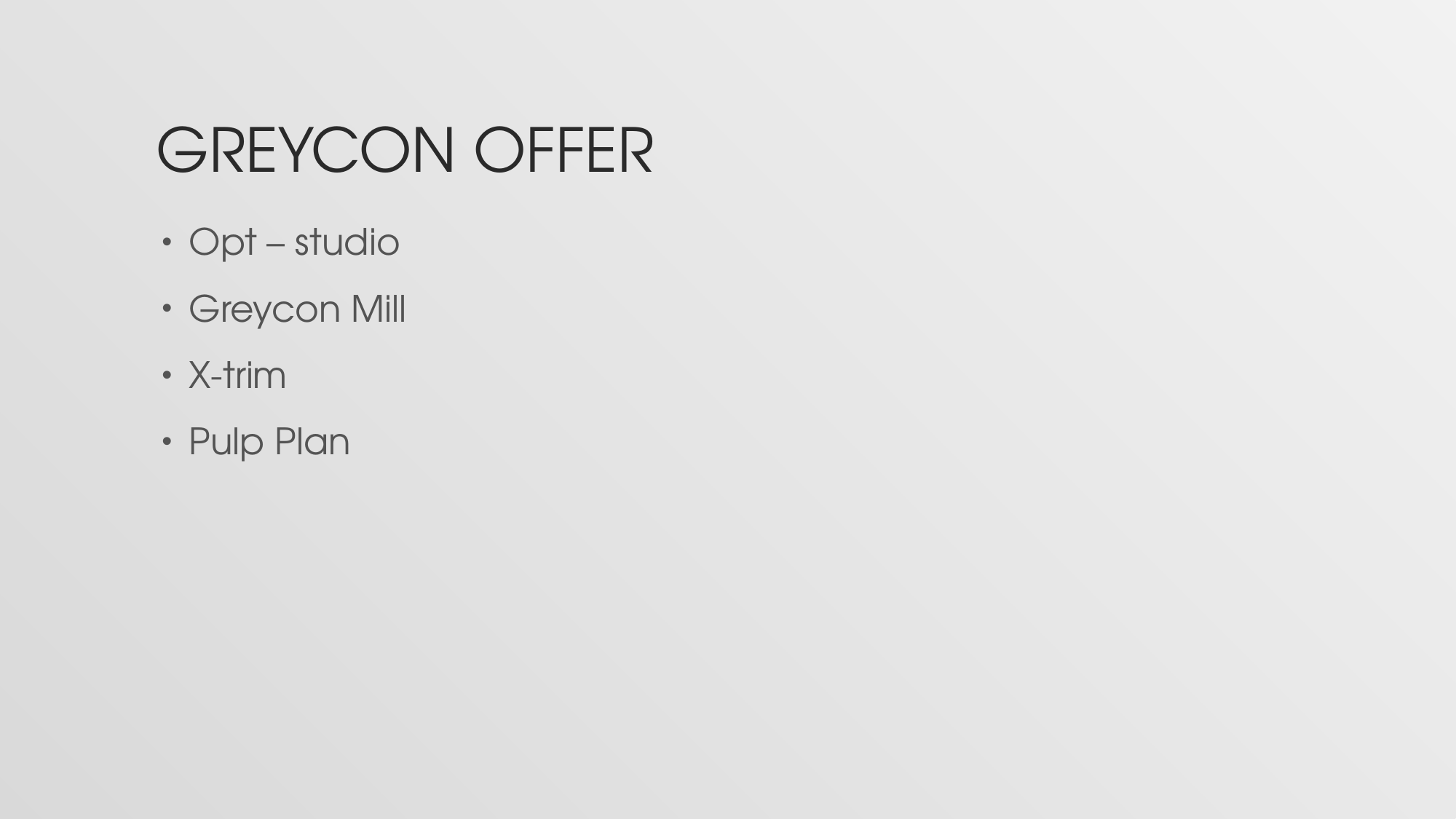

# GREYCON OFFER
Opt – studio
Greycon Mill
X-trim
Pulp Plan